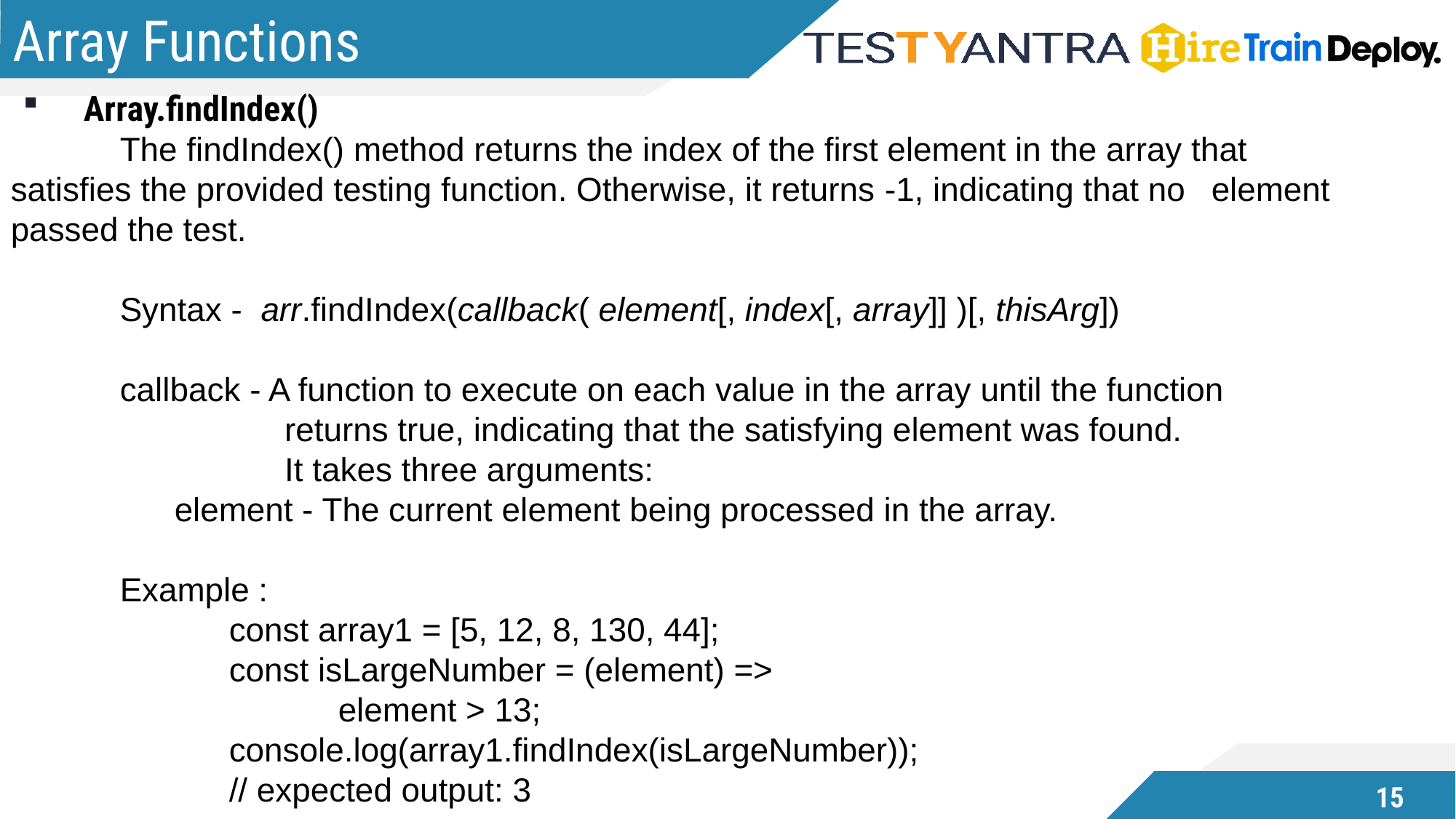

# Array Functions

Array.findIndex()
	The findIndex() method returns the index of the first element in the array that 	satisfies the provided testing function. Otherwise, it returns -1, indicating that no 	element passed the test.

	Syntax -  arr.findIndex(callback( element[, index[, array]] )[, thisArg])

	callback - A function to execute on each value in the array until the function 			      returns true, indicating that the satisfying element was found.
		      It takes three arguments:
		element - The current element being processed in the array.

	Example :
		const array1 = [5, 12, 8, 130, 44];
		const isLargeNumber = (element) => 								element > 13;
		console.log(array1.findIndex(isLargeNumber));
		// expected output: 3
15